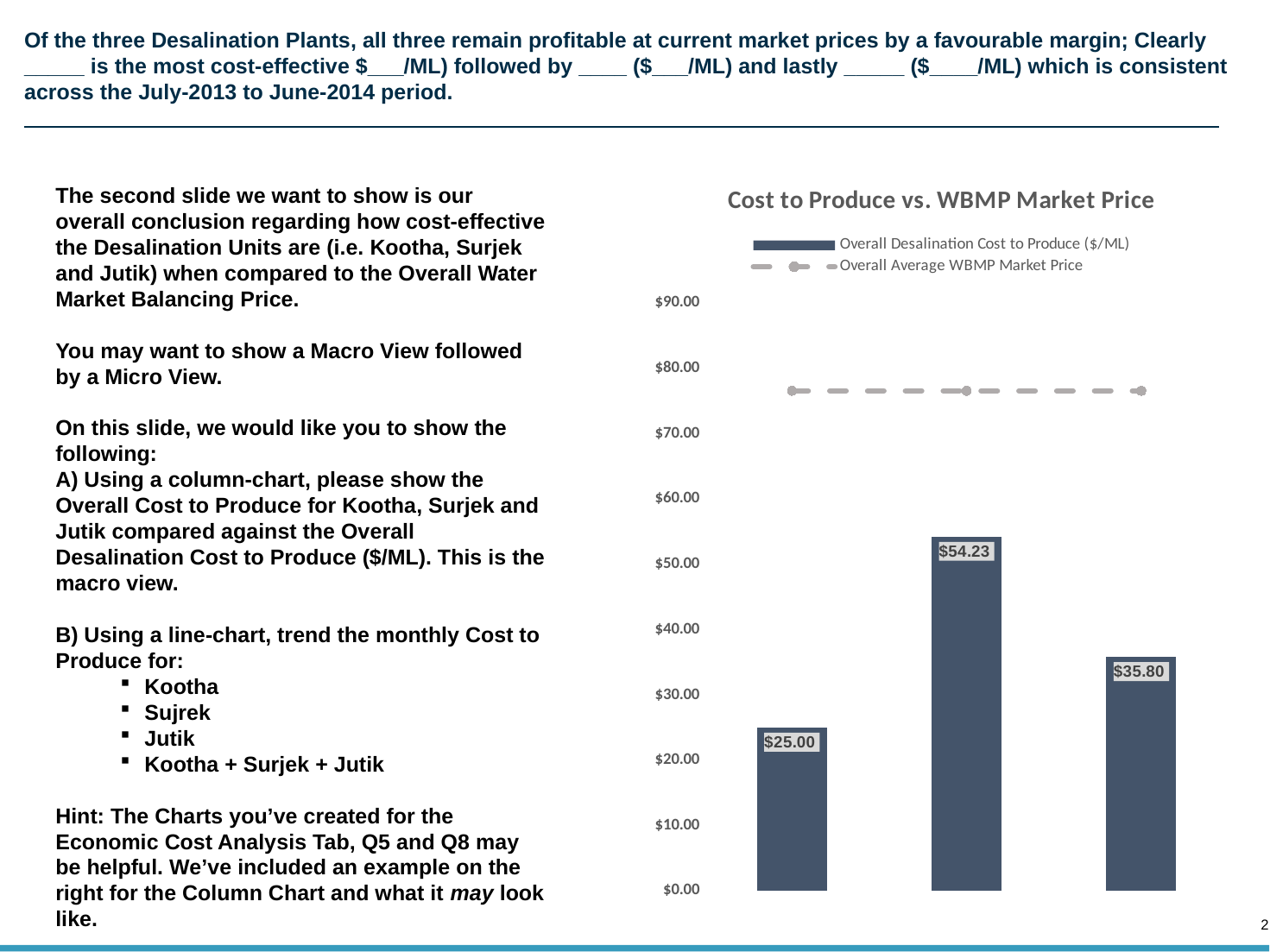

# Of the three Desalination Plants, all three remain profitable at current market prices by a favourable margin; Clearly _____ is the most cost-effective $___/ML) followed by ____ ($___/ML) and lastly _____ ($____/ML) which is consistent across the July-2013 to June-2014 period.

### Chart: Cost to Produce vs. WBMP Market Price

| Category | Overall Desalination Cost to Produce ($/ML) | Overall Average WBMP Market Price |
|---|---|---|
| Kootha | 25.001374005209875 | 76.57768341657766 |
| Surjek | 54.23150651620981 | 76.57768341657766 |
| Jutik | 35.80418919825495 | 76.57768341657766 |
The second slide we want to show is our overall conclusion regarding how cost-effective the Desalination Units are (i.e. Kootha, Surjek and Jutik) when compared to the Overall Water Market Balancing Price.

You may want to show a Macro View followed by a Micro View.
On this slide, we would like you to show the following:
A) Using a column-chart, please show the Overall Cost to Produce for Kootha, Surjek and Jutik compared against the Overall Desalination Cost to Produce ($/ML). This is the macro view.

B) Using a line-chart, trend the monthly Cost to Produce for:
Kootha
Sujrek
Jutik
Kootha + Surjek + Jutik

Hint: The Charts you’ve created for the Economic Cost Analysis Tab, Q5 and Q8 may be helpful. We’ve included an example on the right for the Column Chart and what it may look like.